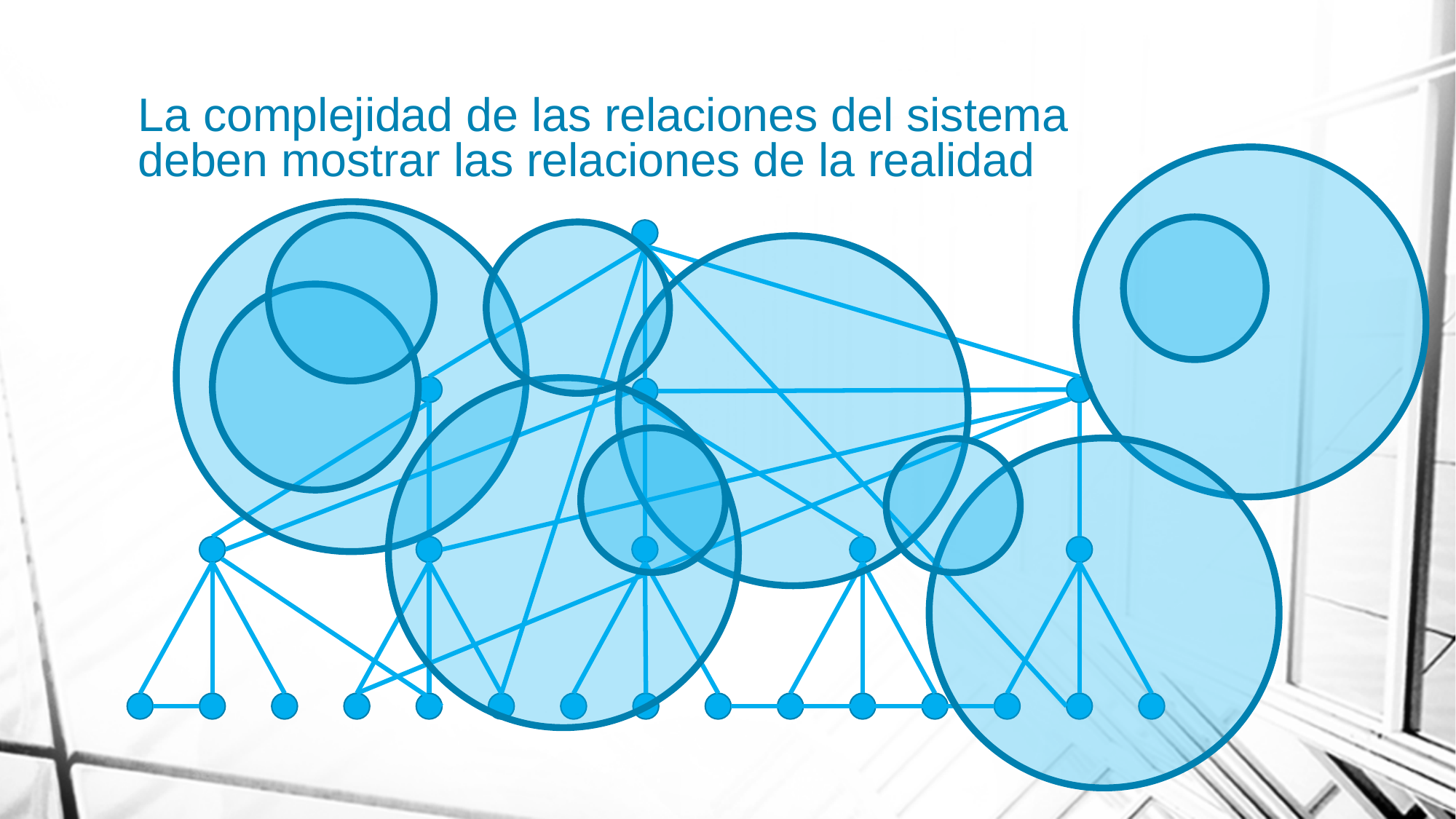

# La complejidad de las relaciones del sistema deben mostrar las relaciones de la realidad